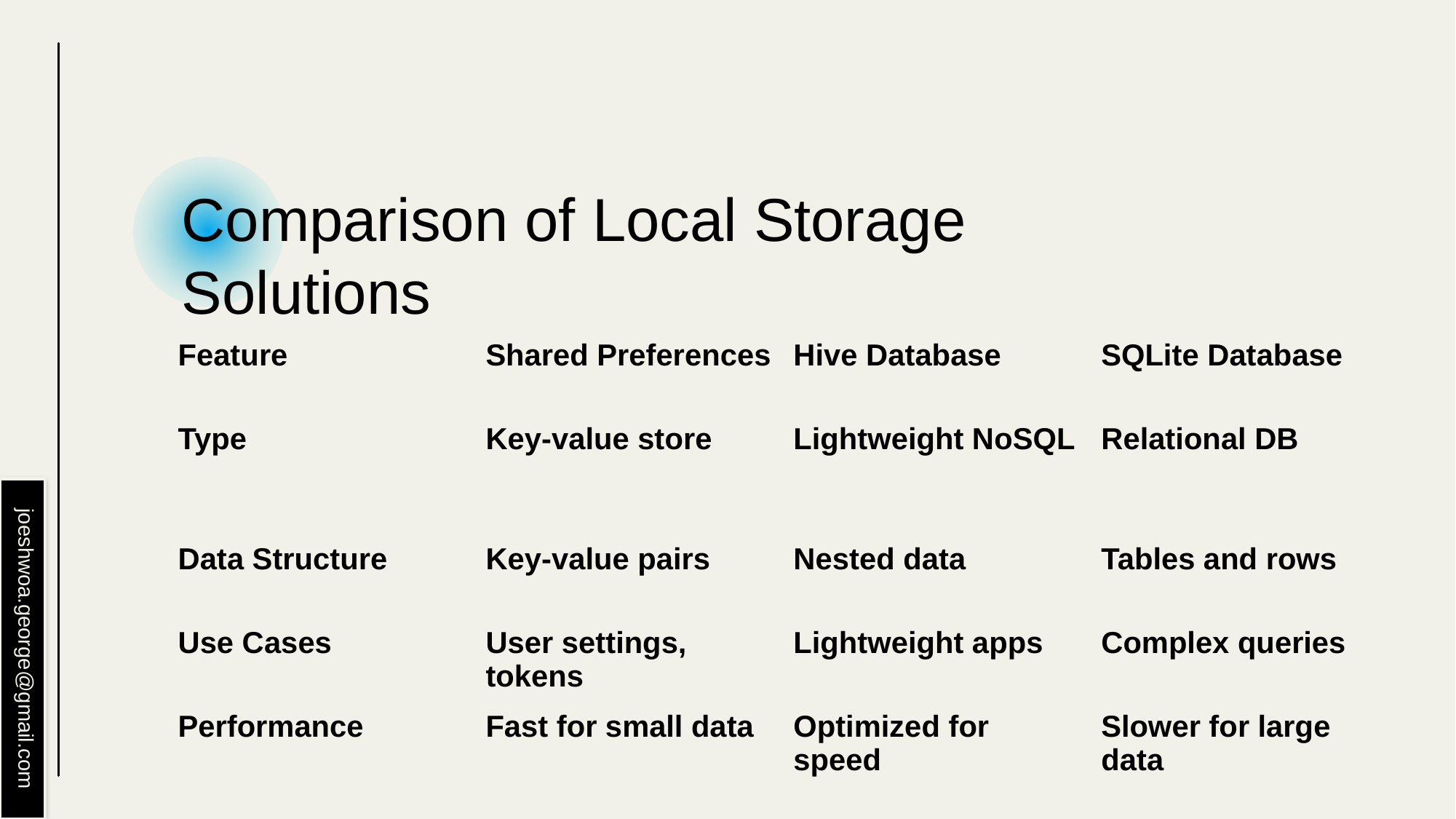

# Comparison of Local Storage Solutions
| Feature | Shared Preferences | Hive Database | SQLite Database |
| --- | --- | --- | --- |
| Type | Key-value store | Lightweight NoSQL | Relational DB |
| Data Structure | Key-value pairs | Nested data | Tables and rows |
| Use Cases | User settings, tokens | Lightweight apps | Complex queries |
| Performance | Fast for small data | Optimized for speed | Slower for large data |

joeshwoa.george@gmail.com